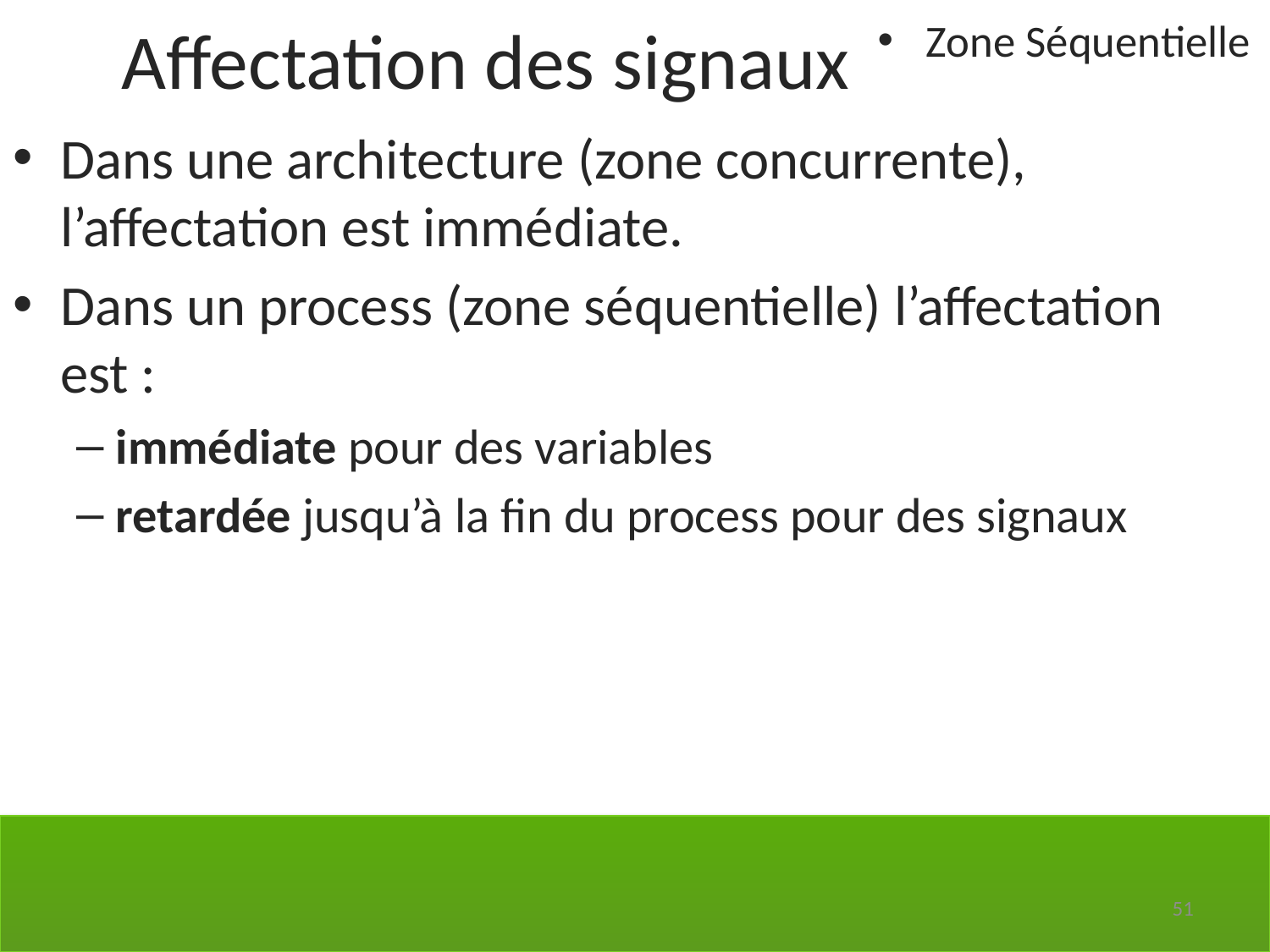

Affectation des signaux
Zone Séquentielle
Dans une architecture (zone concurrente), l’affectation est immédiate.
Dans un process (zone séquentielle) l’affectation est :
immédiate pour des variables
retardée jusqu’à la fin du process pour des signaux
51